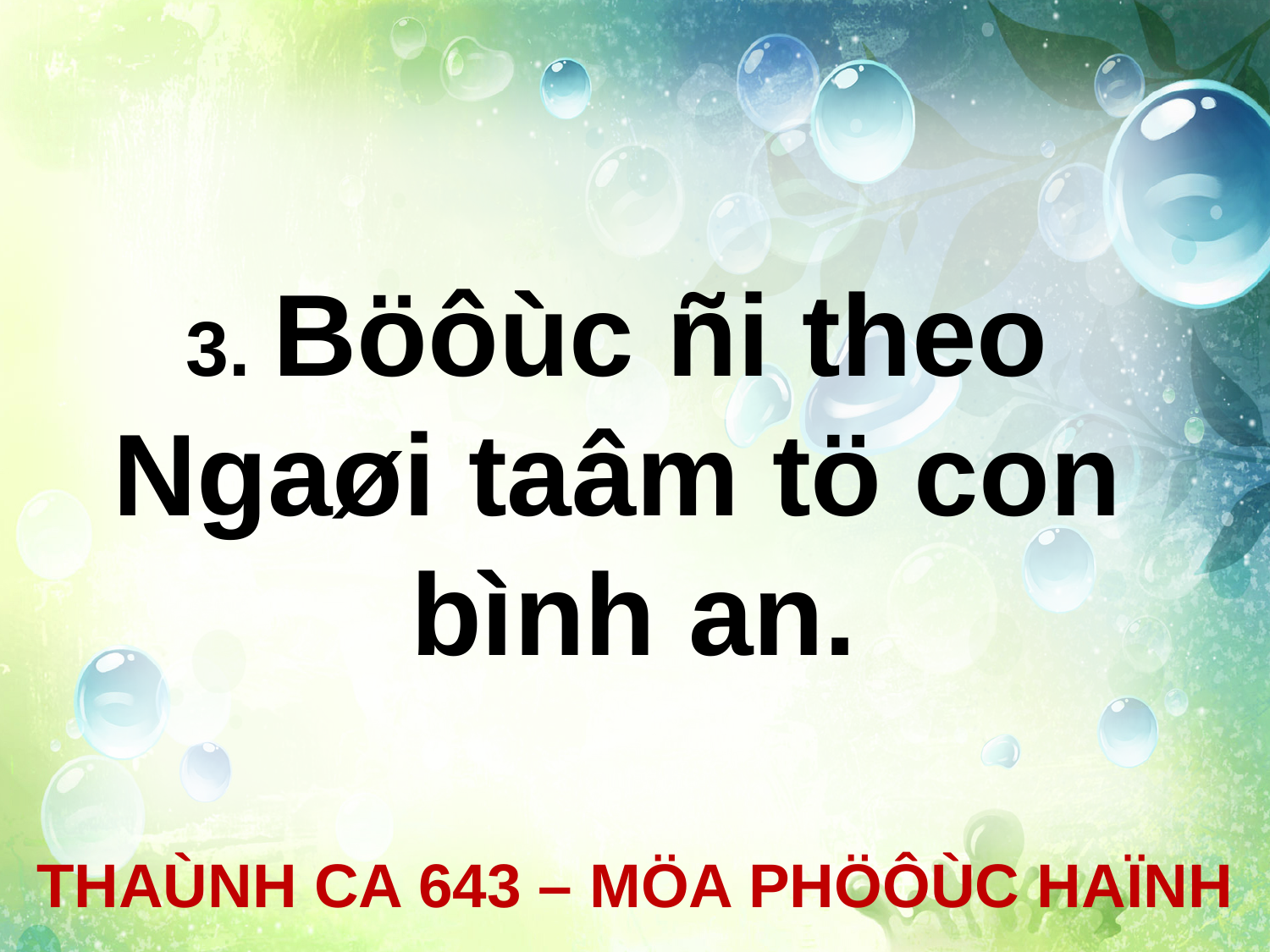

3. Böôùc ñi theo
Ngaøi taâm tö con
bình an.
THAÙNH CA 643 – MÖA PHÖÔÙC HAÏNH